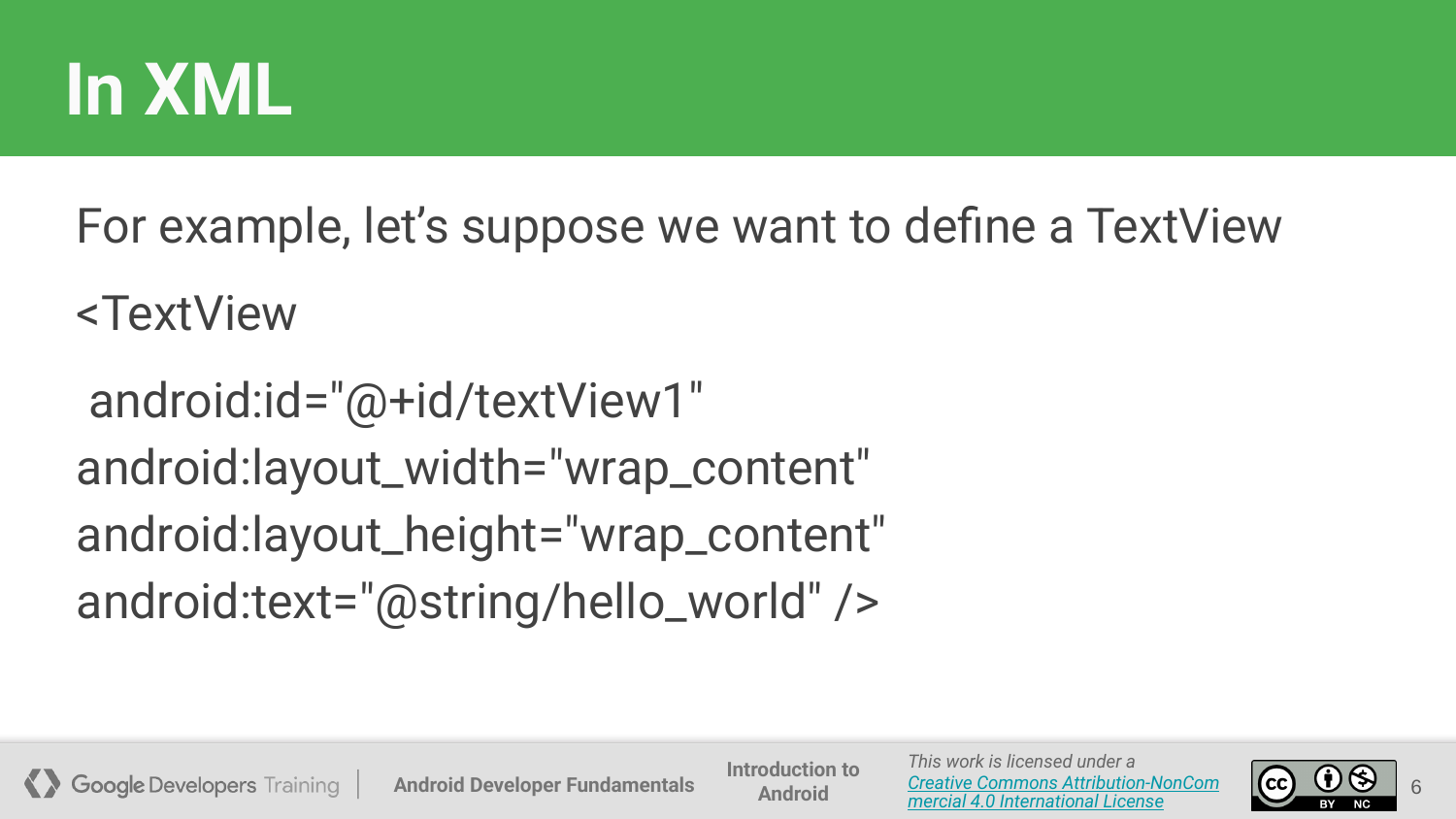

# In XML
For example, let’s suppose we want to deﬁne a TextView
<TextView
 android:id="@+id/textView1" android:layout_width="wrap_content" android:layout_height="wrap_content" android:text="@string/hello_world" />

6